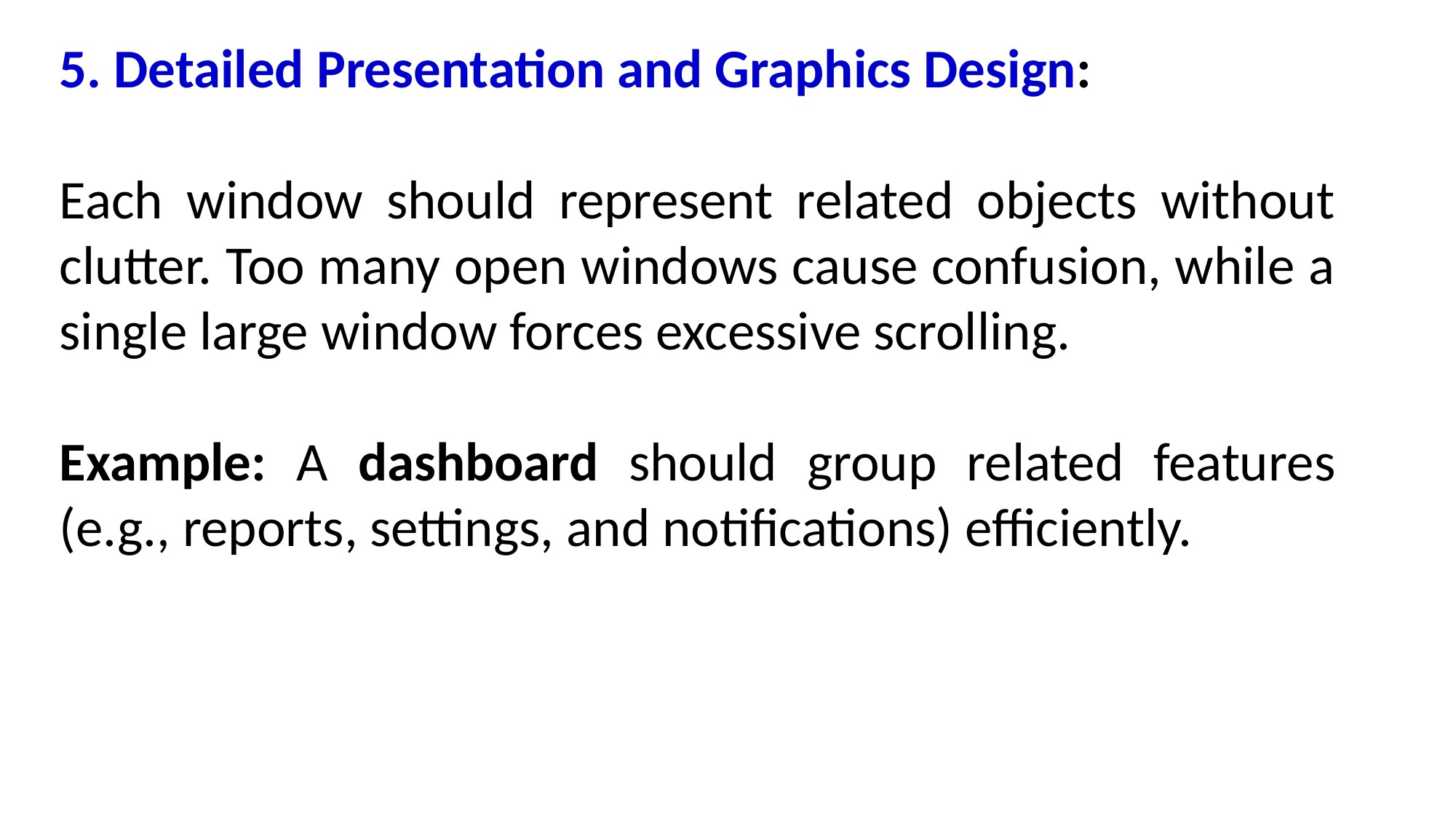

5. Detailed Presentation and Graphics Design:

Each window should represent related objects without clutter. Too many open windows cause confusion, while a single large window forces excessive scrolling.

Example: A dashboard should group related features (e.g., reports, settings, and notifications) efficiently.